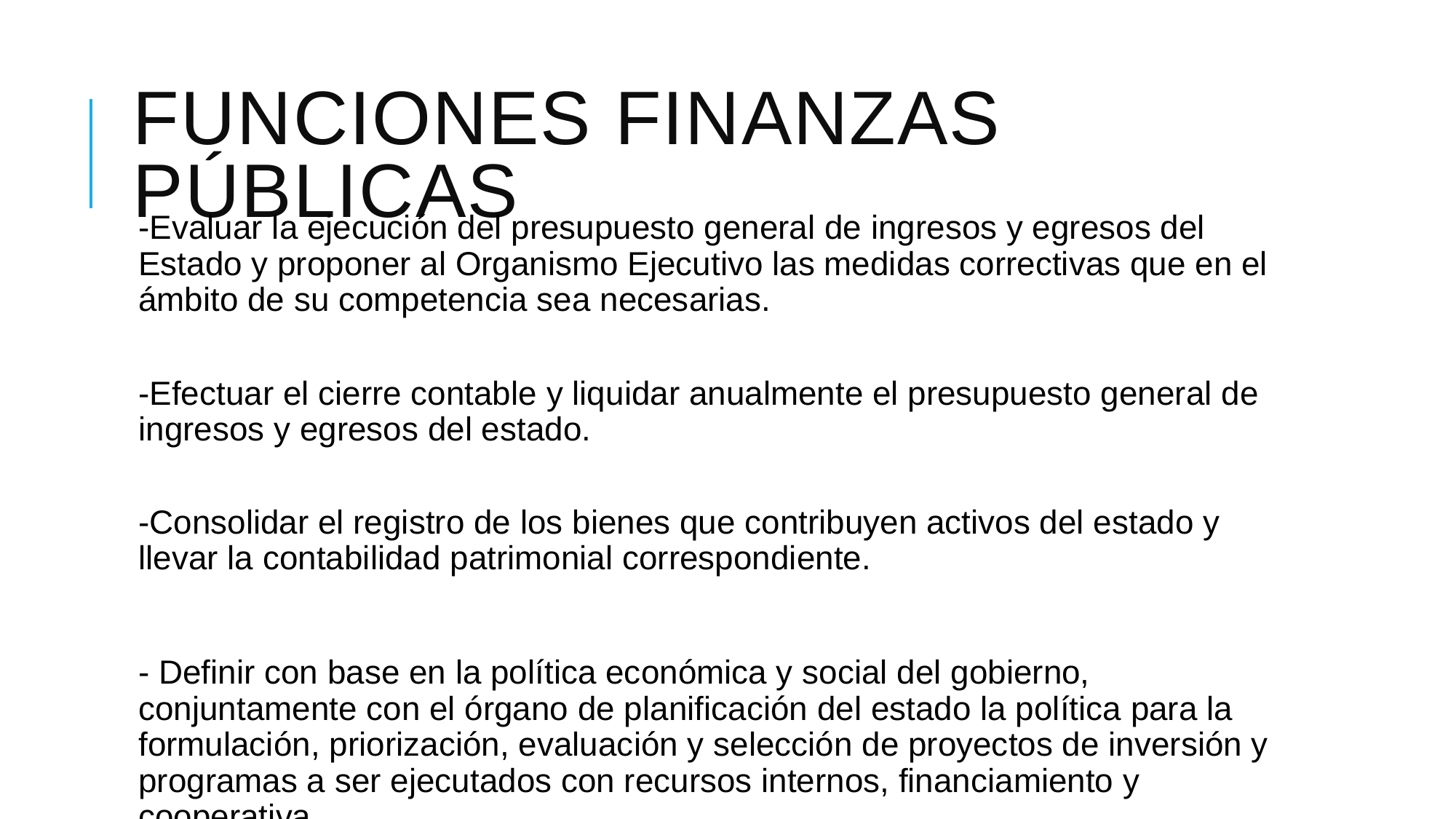

# FUNCIONES FINANZAS PÚBLICAS
-Evaluar la ejecución del presupuesto general de ingresos y egresos del Estado y proponer al Organismo Ejecutivo las medidas correctivas que en el ámbito de su competencia sea necesarias.
-Efectuar el cierre contable y liquidar anualmente el presupuesto general de ingresos y egresos del estado.
-Consolidar el registro de los bienes que contribuyen activos del estado y llevar la contabilidad patrimonial correspondiente.

- Definir con base en la política económica y social del gobierno, conjuntamente con el órgano de planificación del estado la política para la formulación, priorización, evaluación y selección de proyectos de inversión y programas a ser ejecutados con recursos internos, financiamiento y cooperativa.